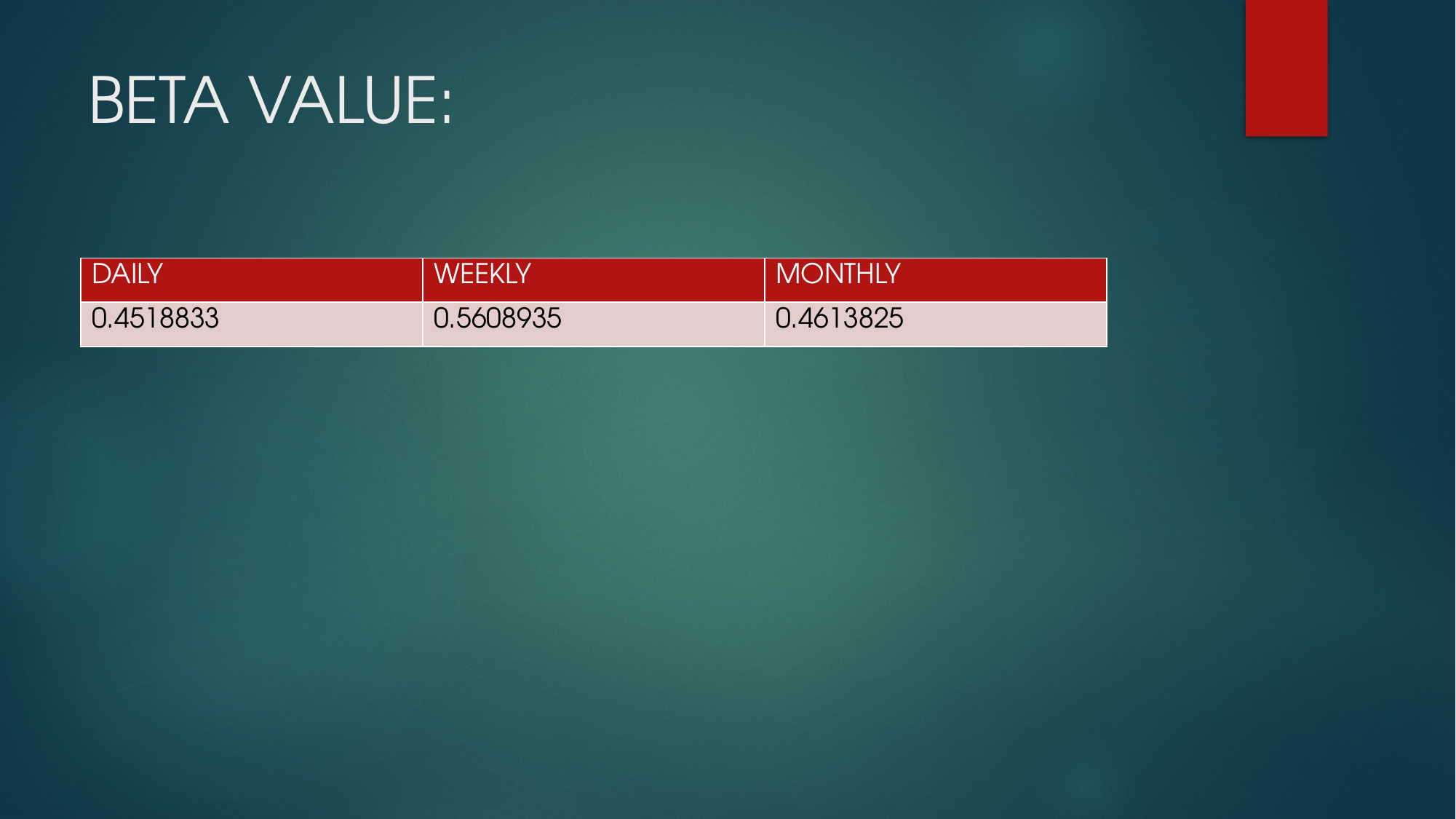

# BETA VALUE:
| DAILY | WEEKLY | MONTHLY |
| --- | --- | --- |
| 0.4518833 | 0.5608935 | 0.4613825 |